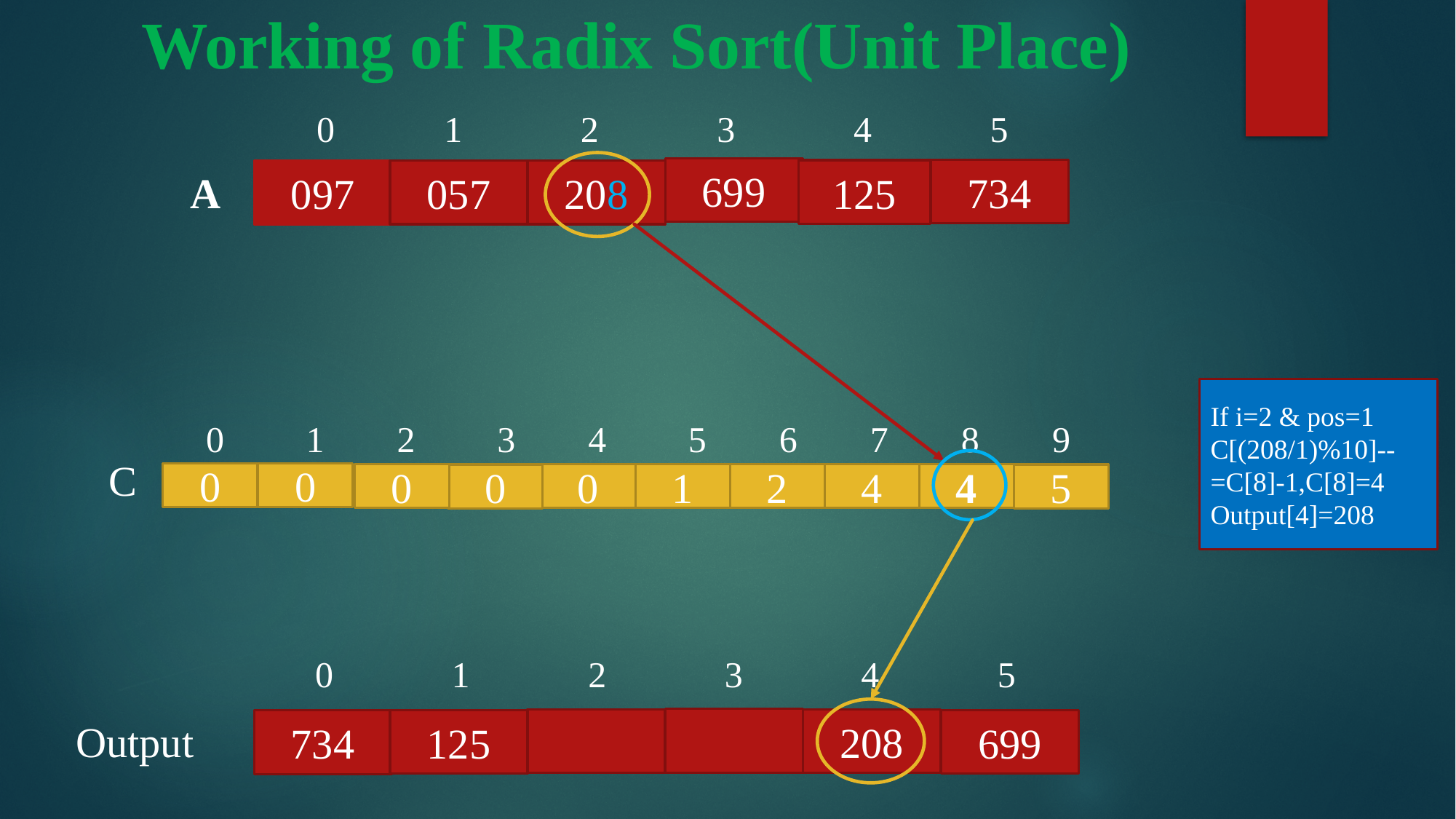

# Working of Radix Sort(Unit Place)
                          0            1             2             3             4             5
              A

                  0         1        2         3        4         5        6        7        8        9

                              0             1             2             3             4             5

699
734
125
097
057
208
097
If i=2 & pos=1
C[(208/1)%10]--
=C[8]-1,C[8]=4
Output[4]=208

C
0
0
0
0
1
2
4
4
0
5

Output

208

699
125
734